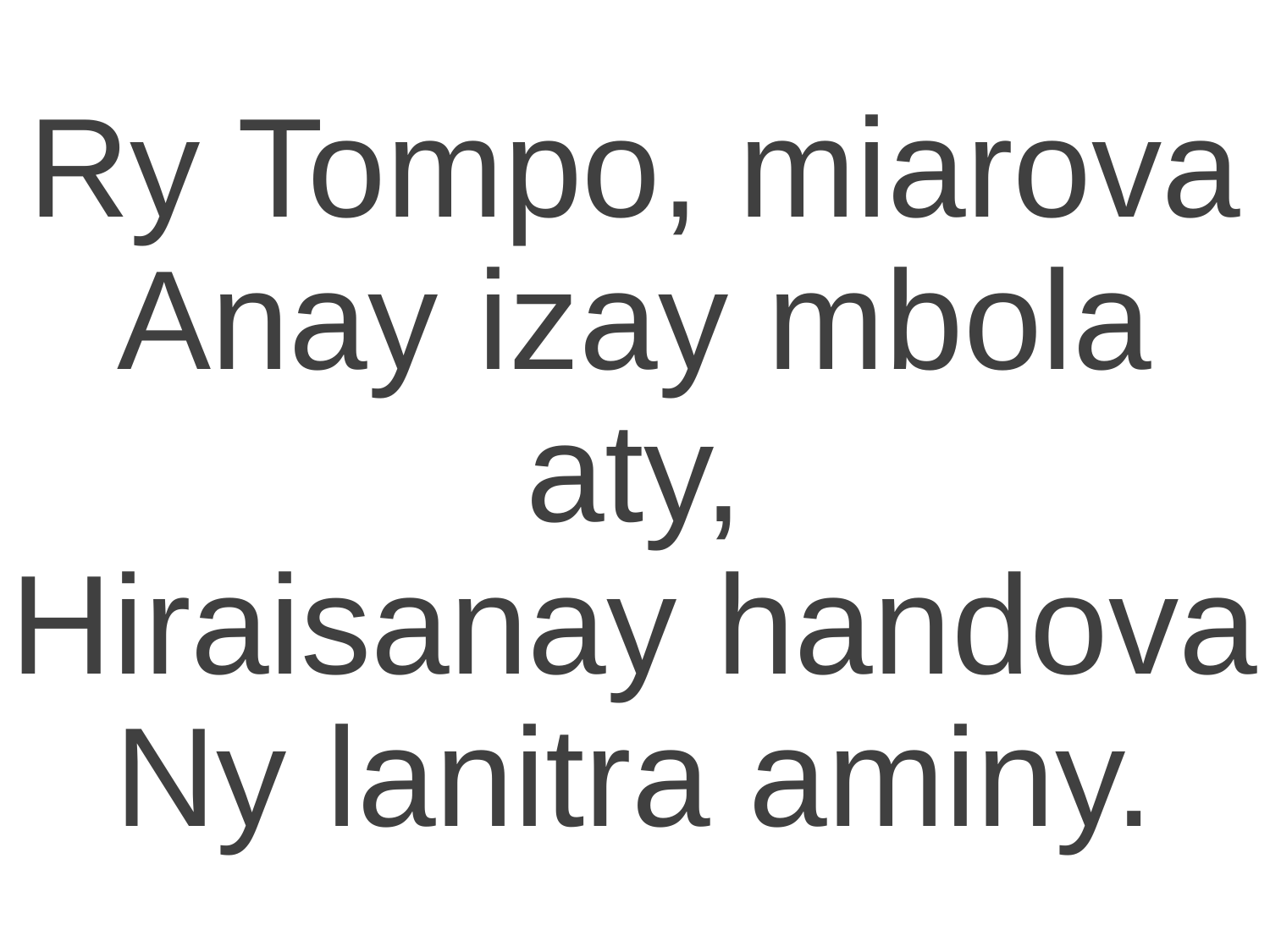

Ry Tompo, miarova
Anay izay mbola aty,
Hiraisanay handova
Ny lanitra aminy.